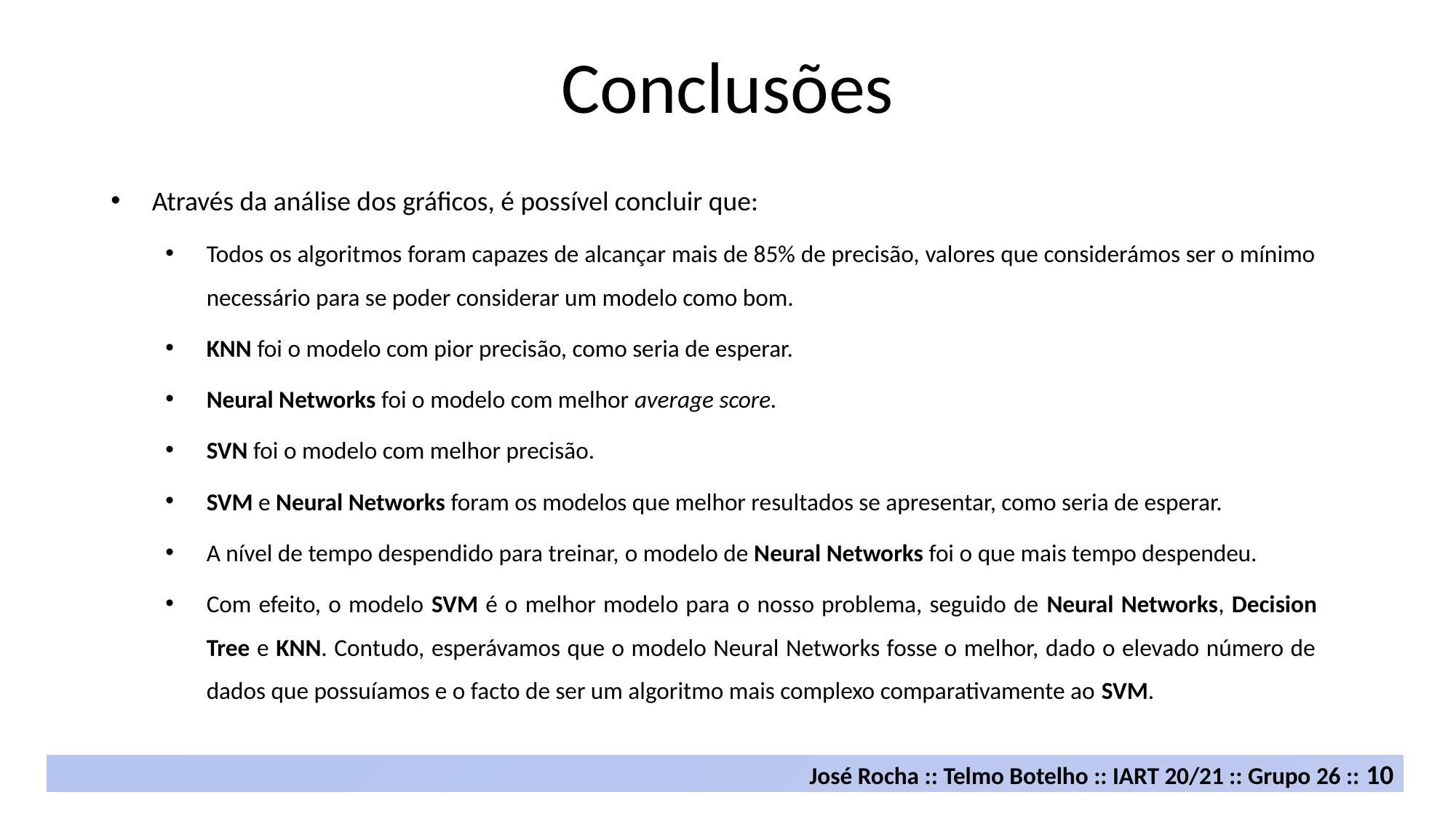

Conclusões
Através da análise dos gráficos, é possível concluir que:
Todos os algoritmos foram capazes de alcançar mais de 85% de precisão, valores que considerámos ser o mínimo necessário para se poder considerar um modelo como bom.
KNN foi o modelo com pior precisão, como seria de esperar.
Neural Networks foi o modelo com melhor average score.
SVN foi o modelo com melhor precisão.
SVM e Neural Networks foram os modelos que melhor resultados se apresentar, como seria de esperar.
A nível de tempo despendido para treinar, o modelo de Neural Networks foi o que mais tempo despendeu.
Com efeito, o modelo SVM é o melhor modelo para o nosso problema, seguido de Neural Networks, Decision Tree e KNN. Contudo, esperávamos que o modelo Neural Networks fosse o melhor, dado o elevado número de dados que possuíamos e o facto de ser um algoritmo mais complexo comparativamente ao SVM.

José Rocha :: Telmo Botelho :: IART 20/21 :: Grupo 26 :: 10